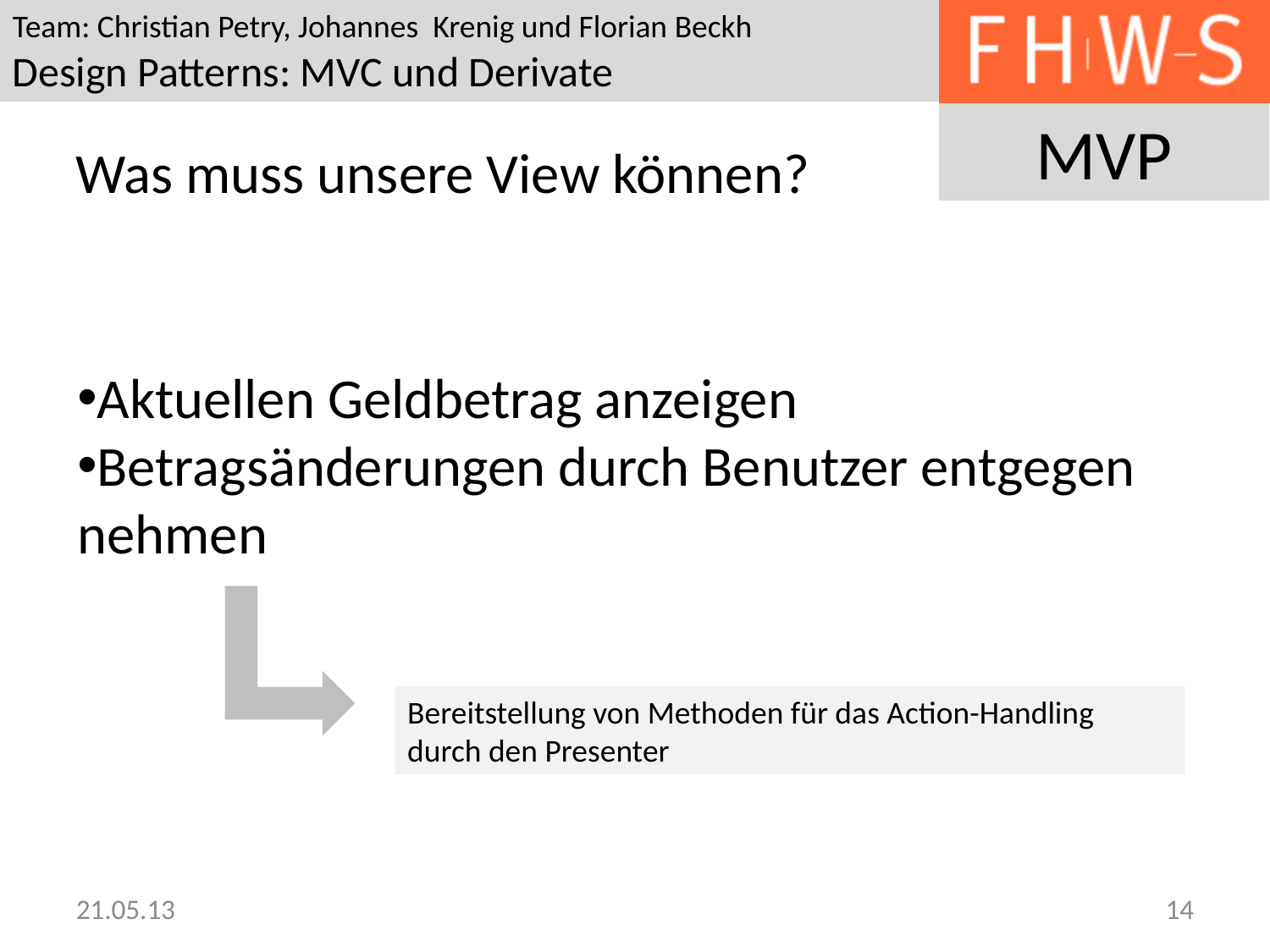

Was muss unsere View können?
Aktuellen Geldbetrag anzeigen
Betragsänderungen durch Benutzer entgegen nehmen

Bereitstellung von Methoden für das Action-Handling durch den Presenter
21.05.13
14